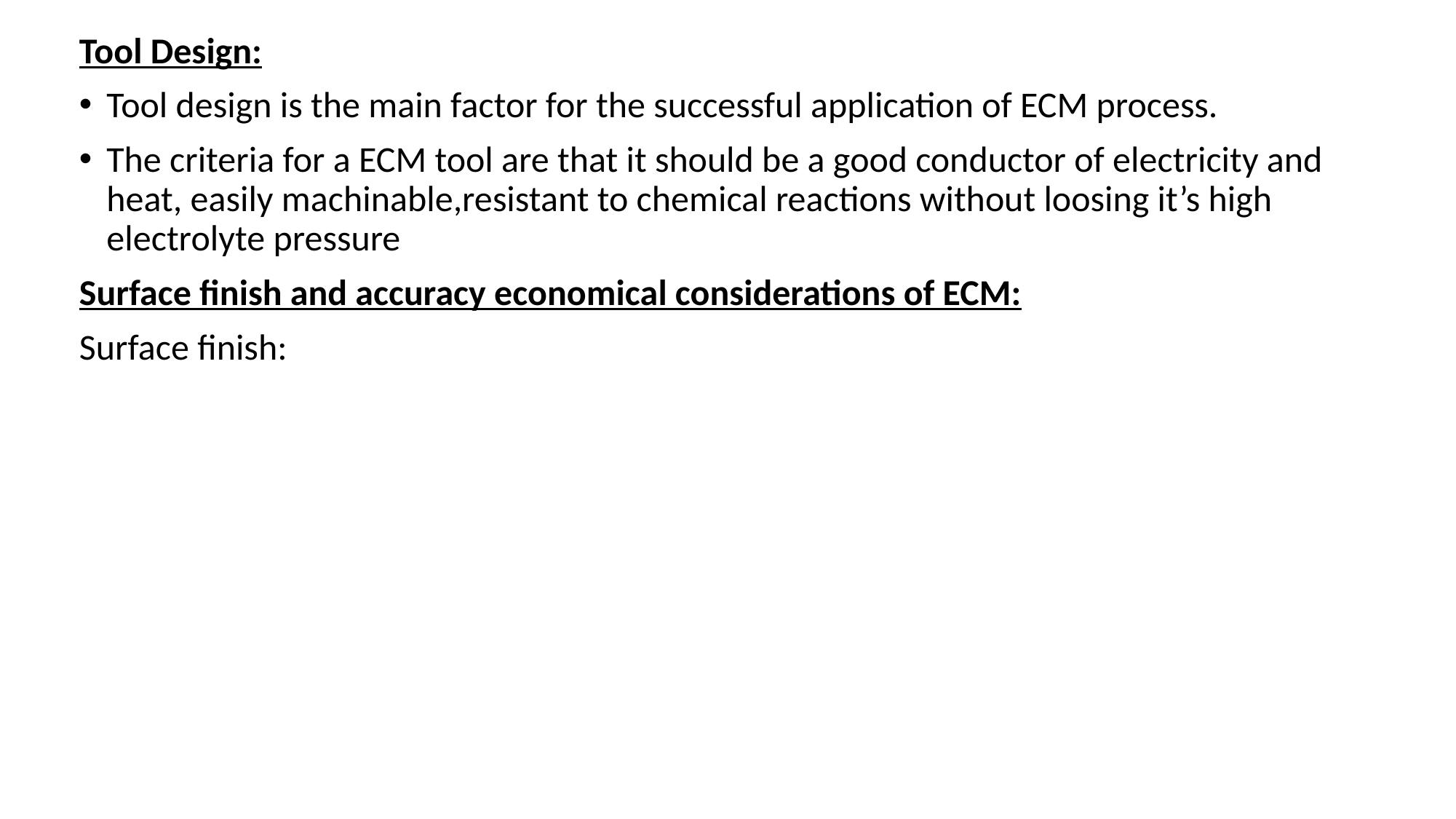

Tool Design:
Tool design is the main factor for the successful application of ECM process.
The criteria for a ECM tool are that it should be a good conductor of electricity and heat, easily machinable,resistant to chemical reactions without loosing it’s high electrolyte pressure
Surface finish and accuracy economical considerations of ECM:
Surface finish: